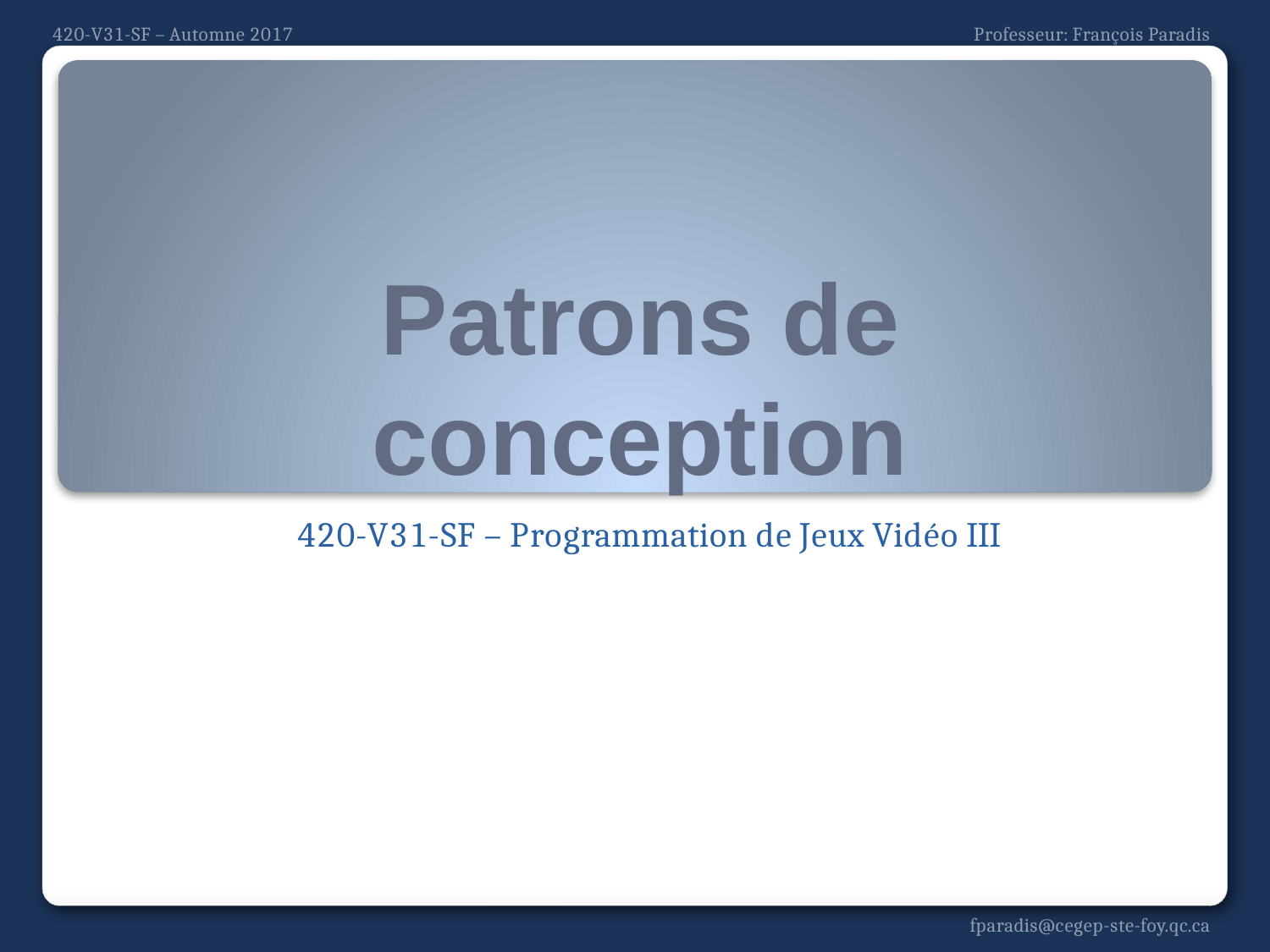

# Patrons de conception
420-V31-SF – Programmation de Jeux Vidéo III